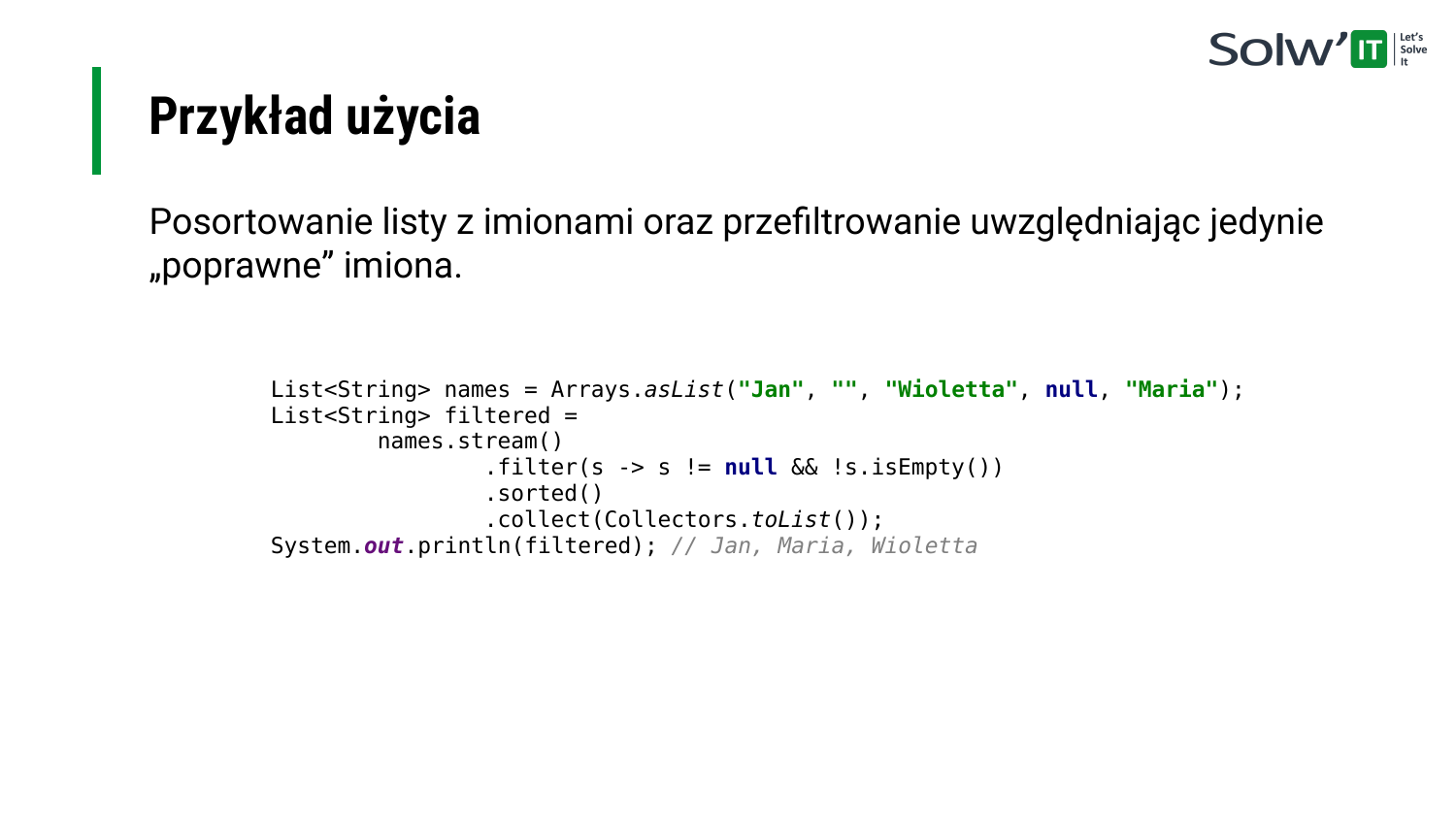

Przykład użycia
Posortowanie listy z imionami oraz przefiltrowanie uwzględniając jedynie „poprawne” imiona.
List<String> names = Arrays.asList("Jan", "", "Wioletta", null, "Maria");
List<String> filtered =
        names.stream()
                .filter(s -> s != null && !s.isEmpty())
                .sorted()
                .collect(Collectors.toList());
System.out.println(filtered); // Jan, Maria, Wioletta